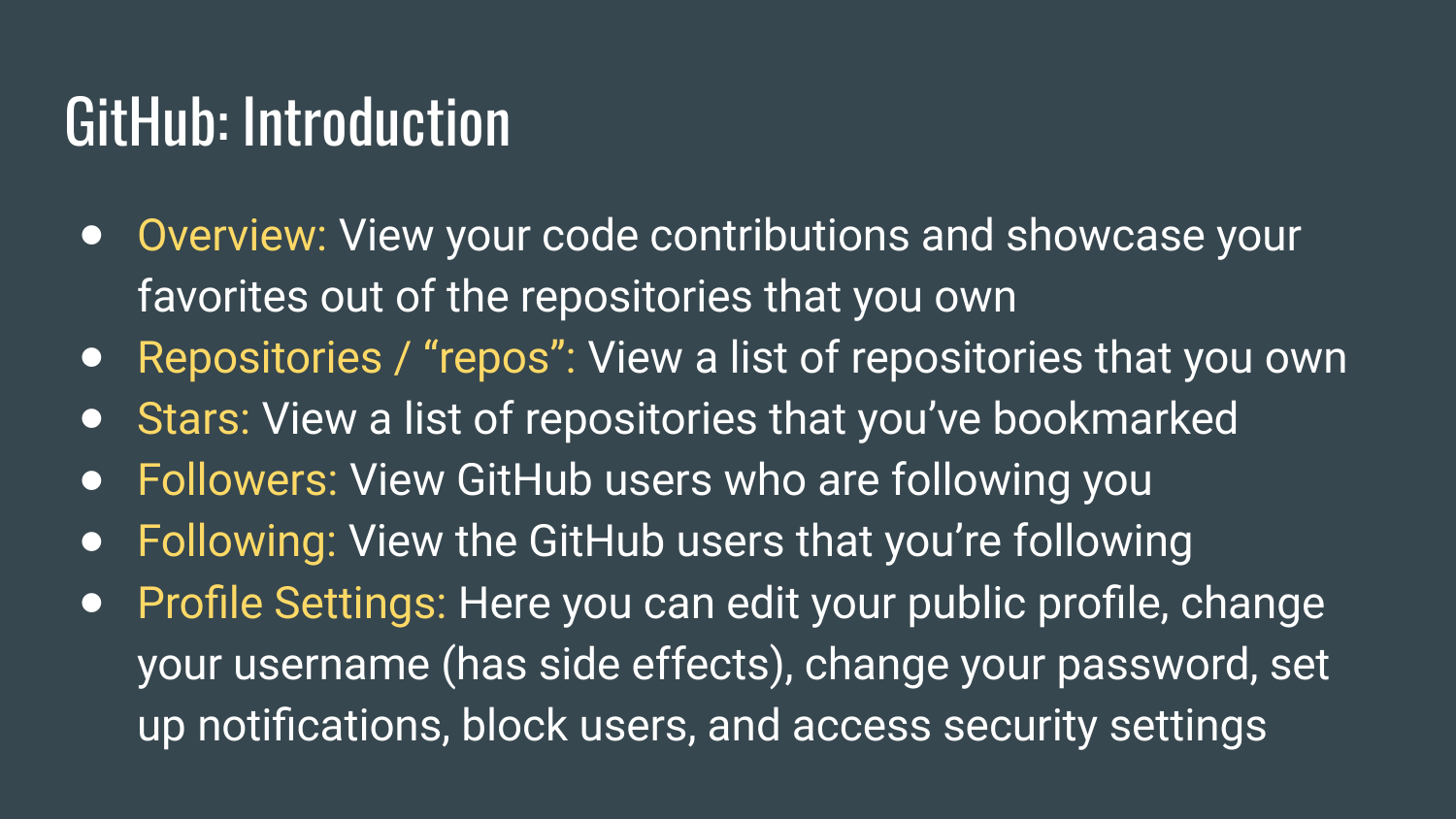

# GitHub: Introduction
Overview: View your code contributions and showcase your favorites out of the repositories that you own
Repositories / “repos”: View a list of repositories that you own
Stars: View a list of repositories that you’ve bookmarked
Followers: View GitHub users who are following you
Following: View the GitHub users that you’re following
Profile Settings: Here you can edit your public profile, change your username (has side effects), change your password, set up notifications, block users, and access security settings